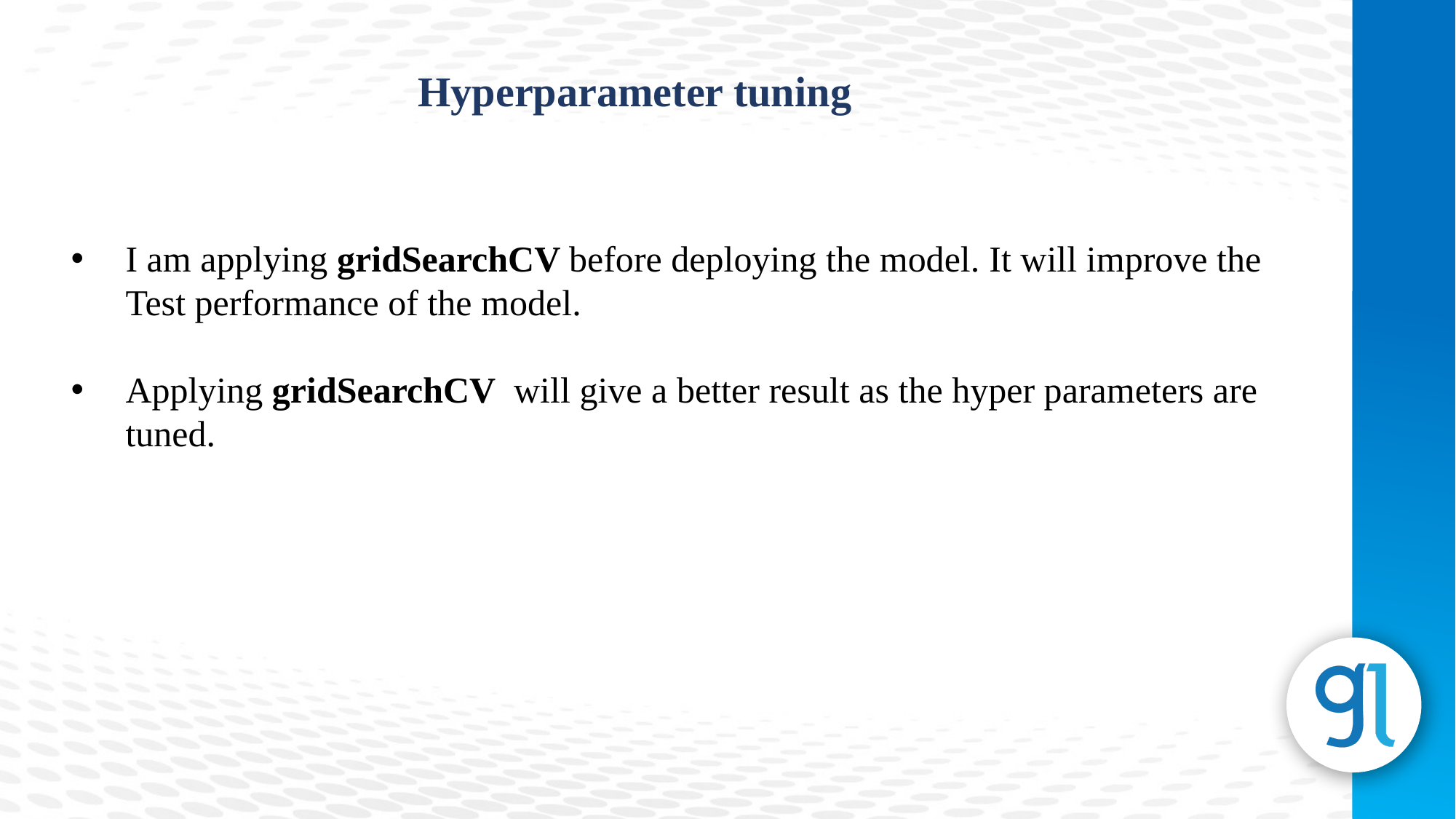

Hyperparameter tuning

I am applying gridSearchCV before deploying the model. It will improve the Test performance of the model.

Applying gridSearchCV  will give a better result as the hyper parameters are tuned.